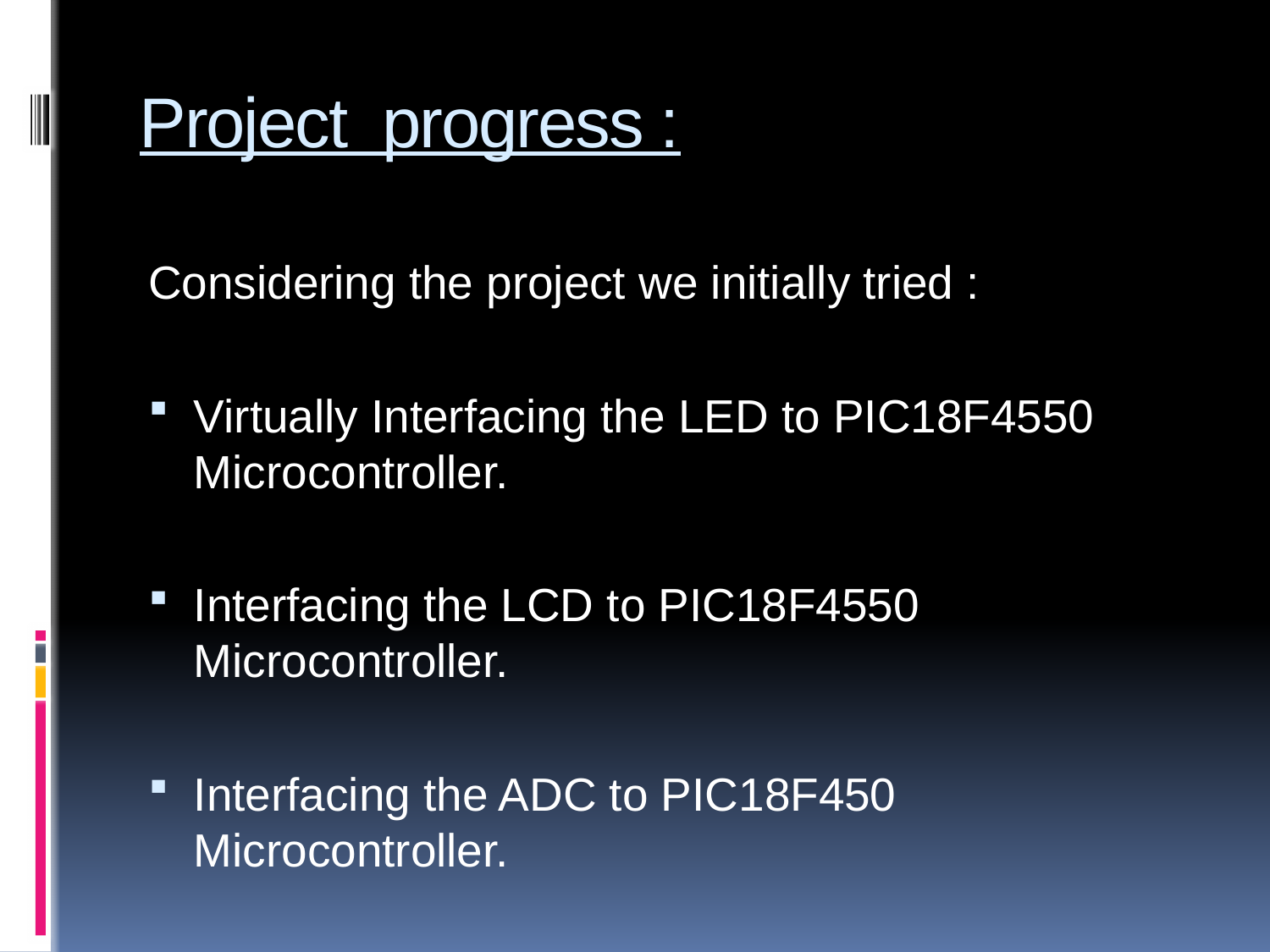

# Project  progress :

Considering the project we initially tried :

Virtually Interfacing the LED to PIC18F4550 Microcontroller.

Interfacing the LCD to PIC18F4550 Microcontroller.

Interfacing the ADC to PIC18F450 Microcontroller.